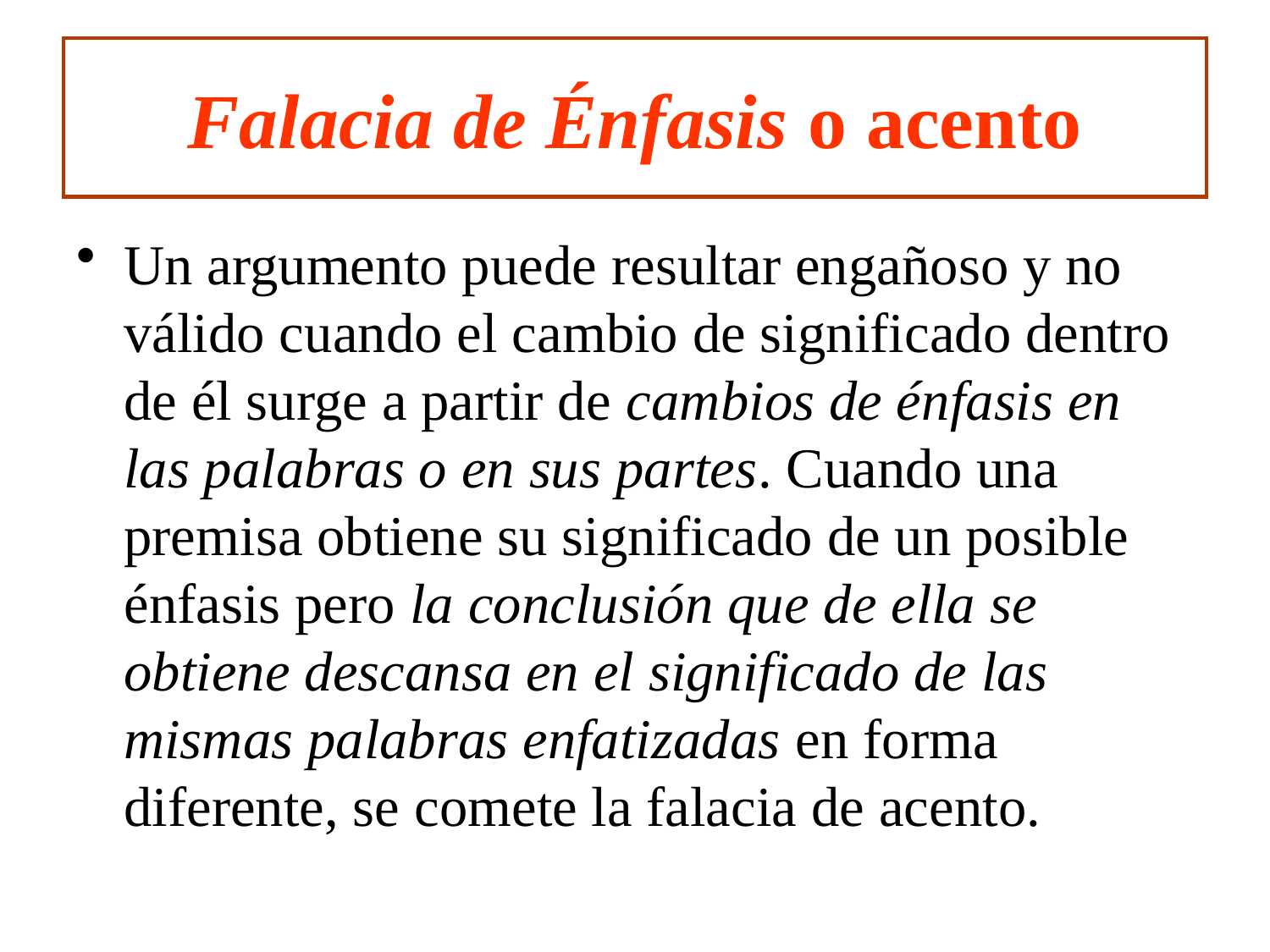

# Falacia de Énfasis o acento
Un argumento puede resultar engañoso y no válido cuando el cambio de significado dentro de él surge a partir de cambios de énfasis en las palabras o en sus partes. Cuando una premisa obtiene su significado de un posible énfasis pero la conclusión que de ella se obtiene descansa en el significado de las mismas palabras enfatizadas en forma diferente, se comete la falacia de acento.